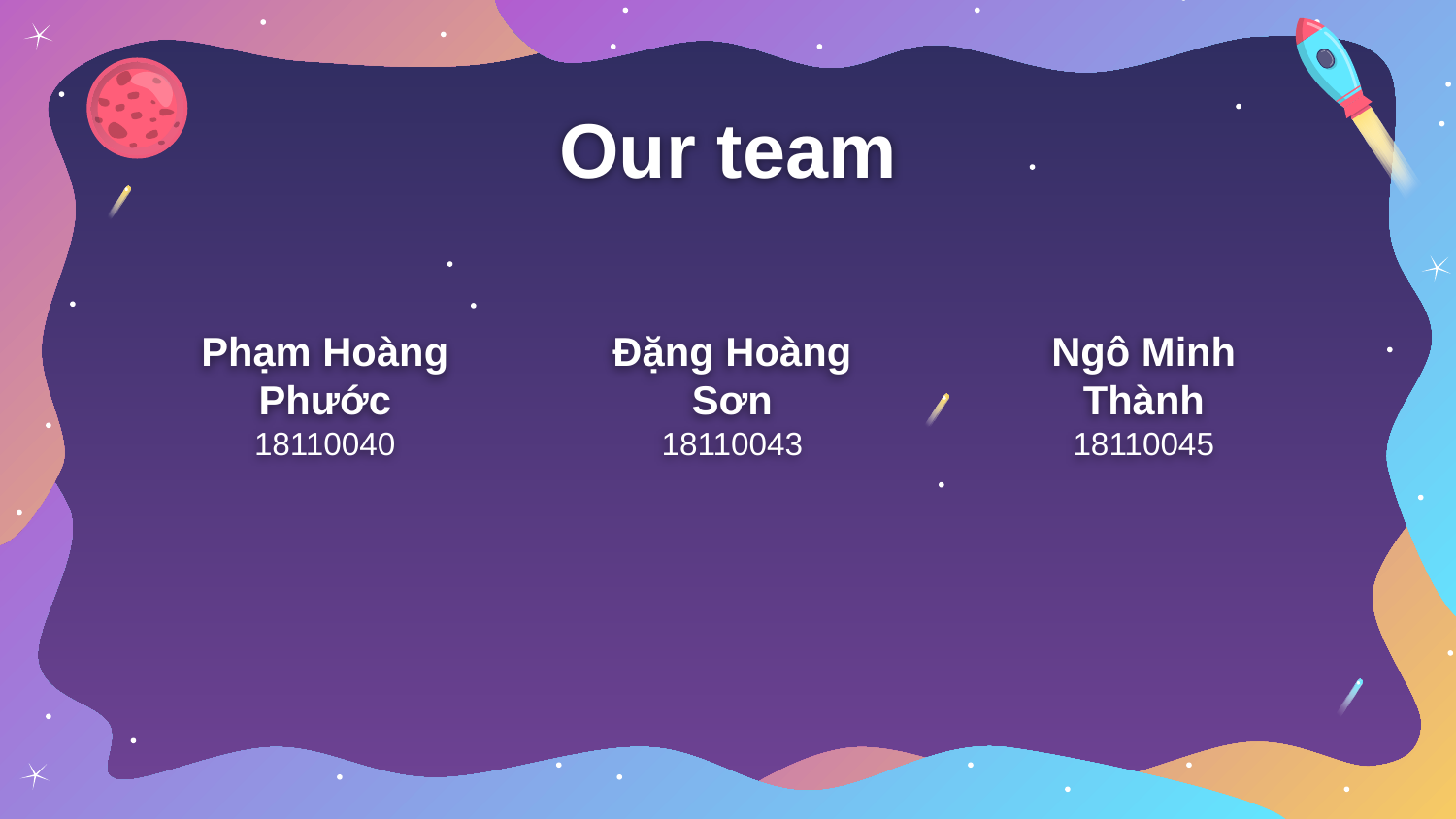

# Our team

Đặng Hoàng Sơn
18110043
Ngô Minh Thành
18110045
Phạm Hoàng Phước
18110040